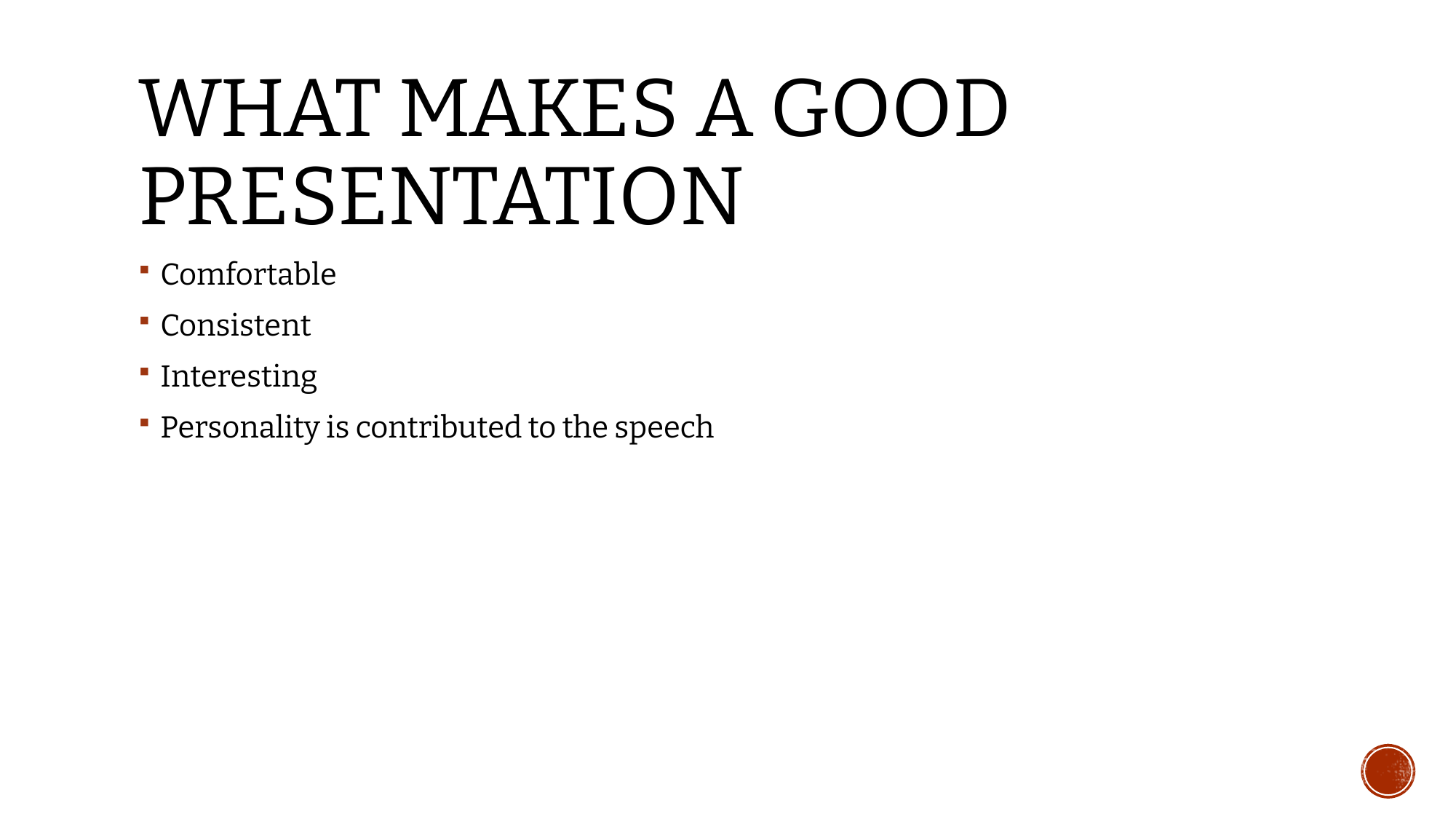

# What makes a good presentation
Comfortable
Consistent
Interesting
Personality is contributed to the speech